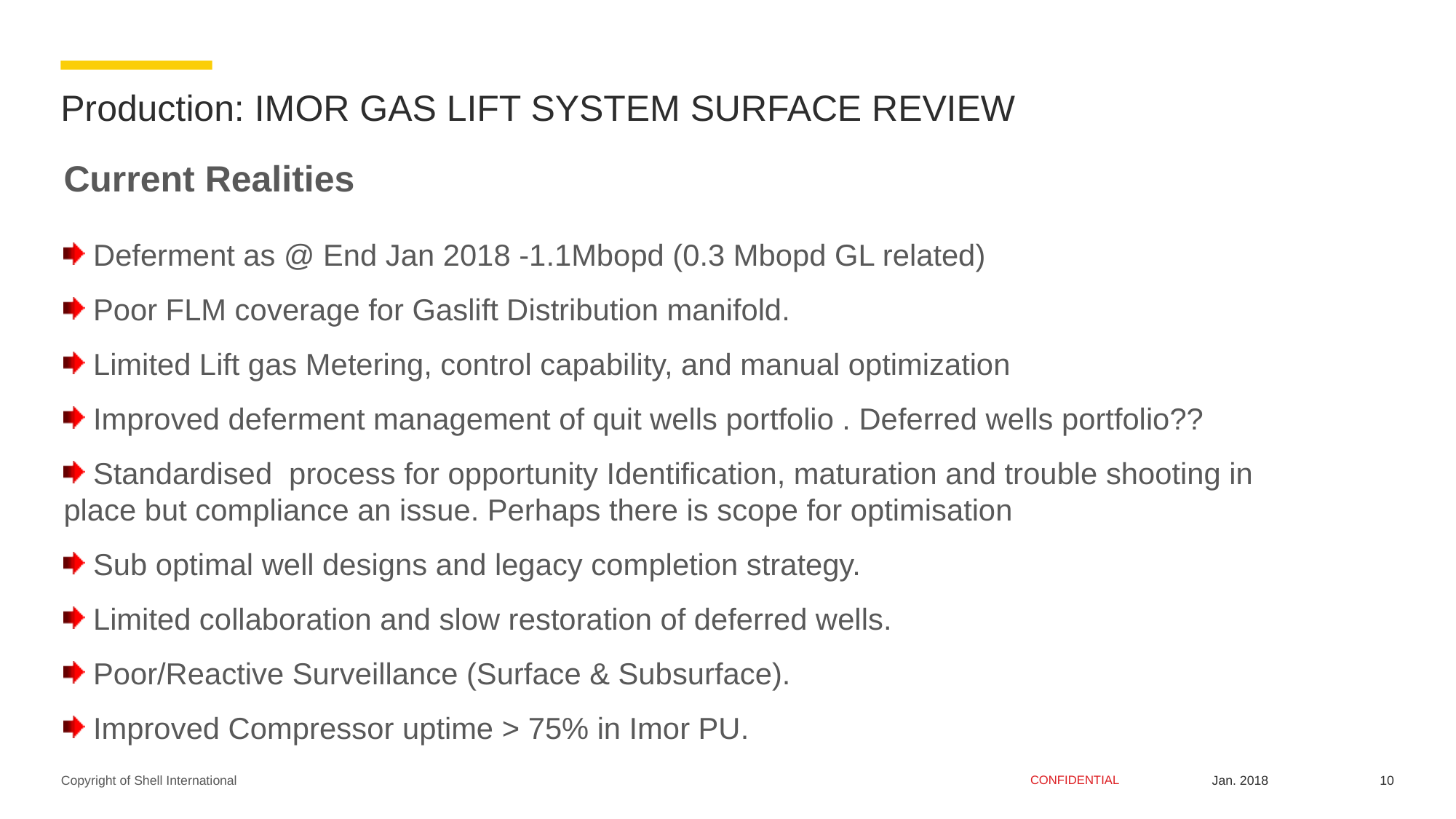

# Production: IMOR GAS LIFT SYSTEM SURFACE REVIEW
Current Realities

 Deferment as @ End Jan 2018 -1.1Mbopd (0.3 Mbopd GL related)
 Poor FLM coverage for Gaslift Distribution manifold.
 Limited Lift gas Metering, control capability, and manual optimization
 Improved deferment management of quit wells portfolio . Deferred wells portfolio??
 Standardised  process for opportunity Identification, maturation and trouble shooting in place but compliance an issue. Perhaps there is scope for optimisation
 Sub optimal well designs and legacy completion strategy.
 Limited collaboration and slow restoration of deferred wells.
 Poor/Reactive Surveillance (Surface & Subsurface).
 Improved Compressor uptime > 75% in Imor PU.

10
Jan. 2018